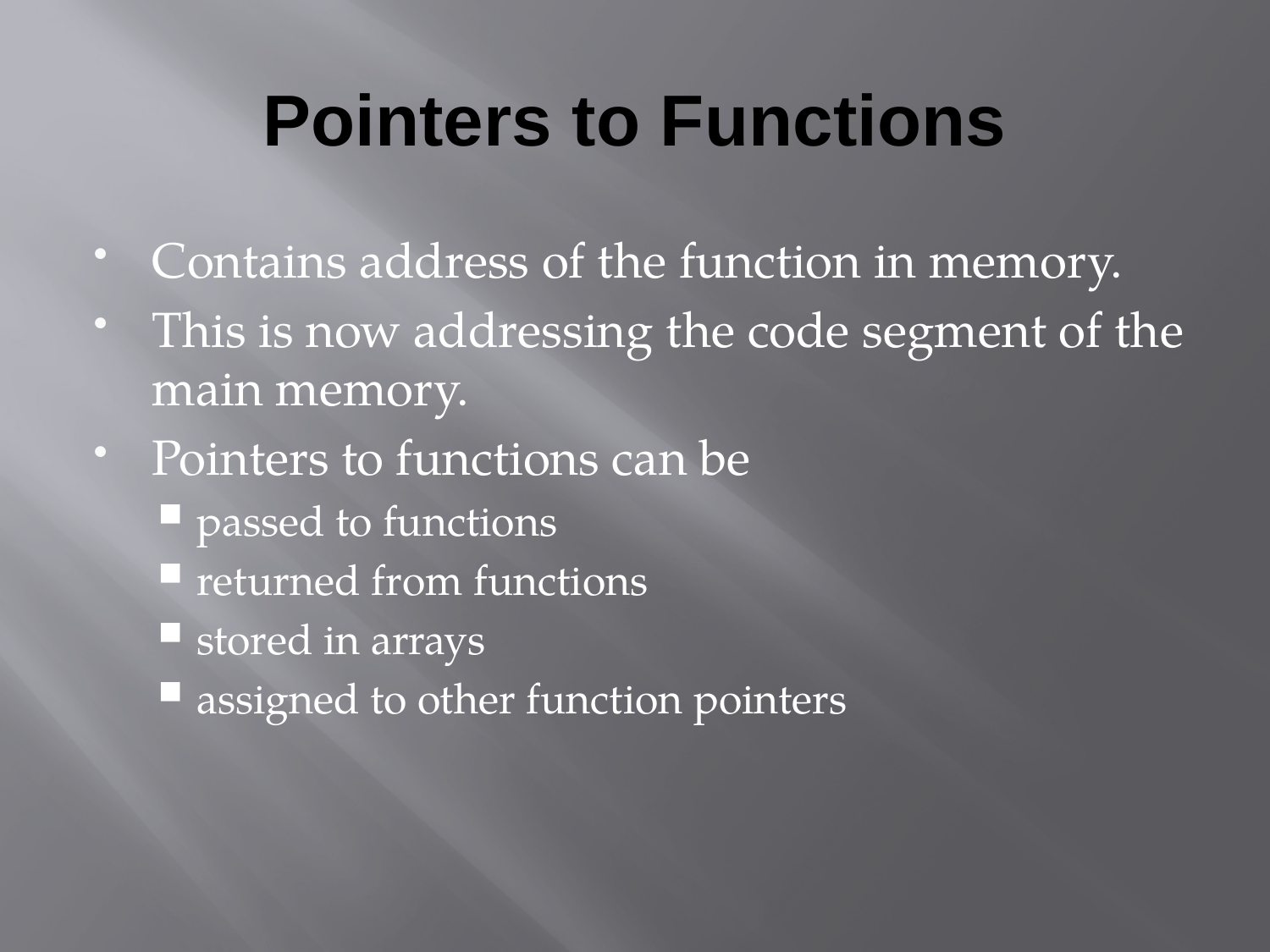

# Pointers to Functions
Contains address of the function in memory.
This is now addressing the code segment of the main memory.
Pointers to functions can be
passed to functions
returned from functions
stored in arrays
assigned to other function pointers